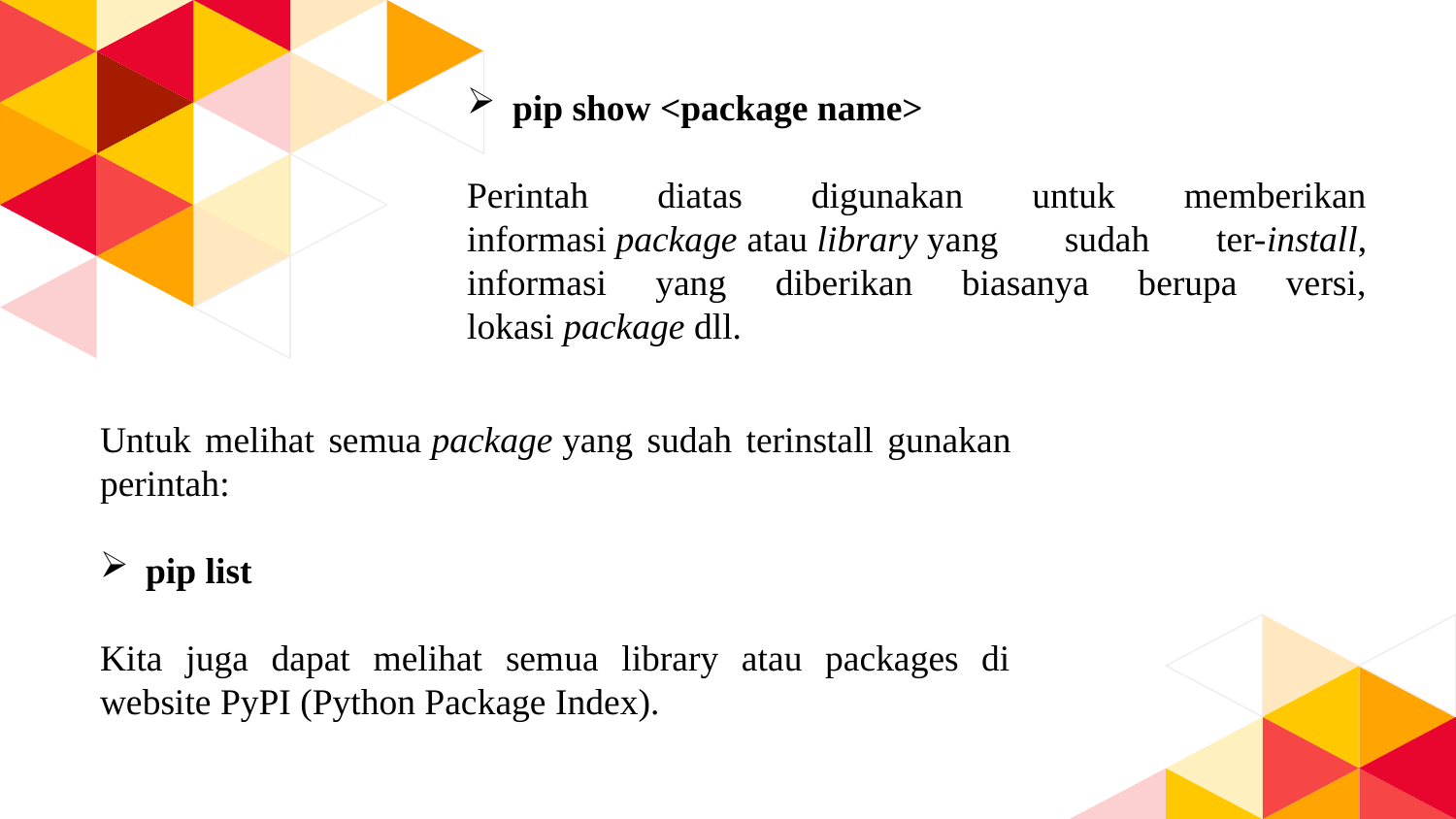

pip show <package name>

Perintah diatas digunakan untuk memberikan informasi package atau library yang sudah ter-install, informasi yang diberikan biasanya berupa versi, lokasi package dll.

Untuk melihat semua package yang sudah terinstall gunakan perintah:

pip list

Kita juga dapat melihat semua library atau packages di website PyPI (Python Package Index).